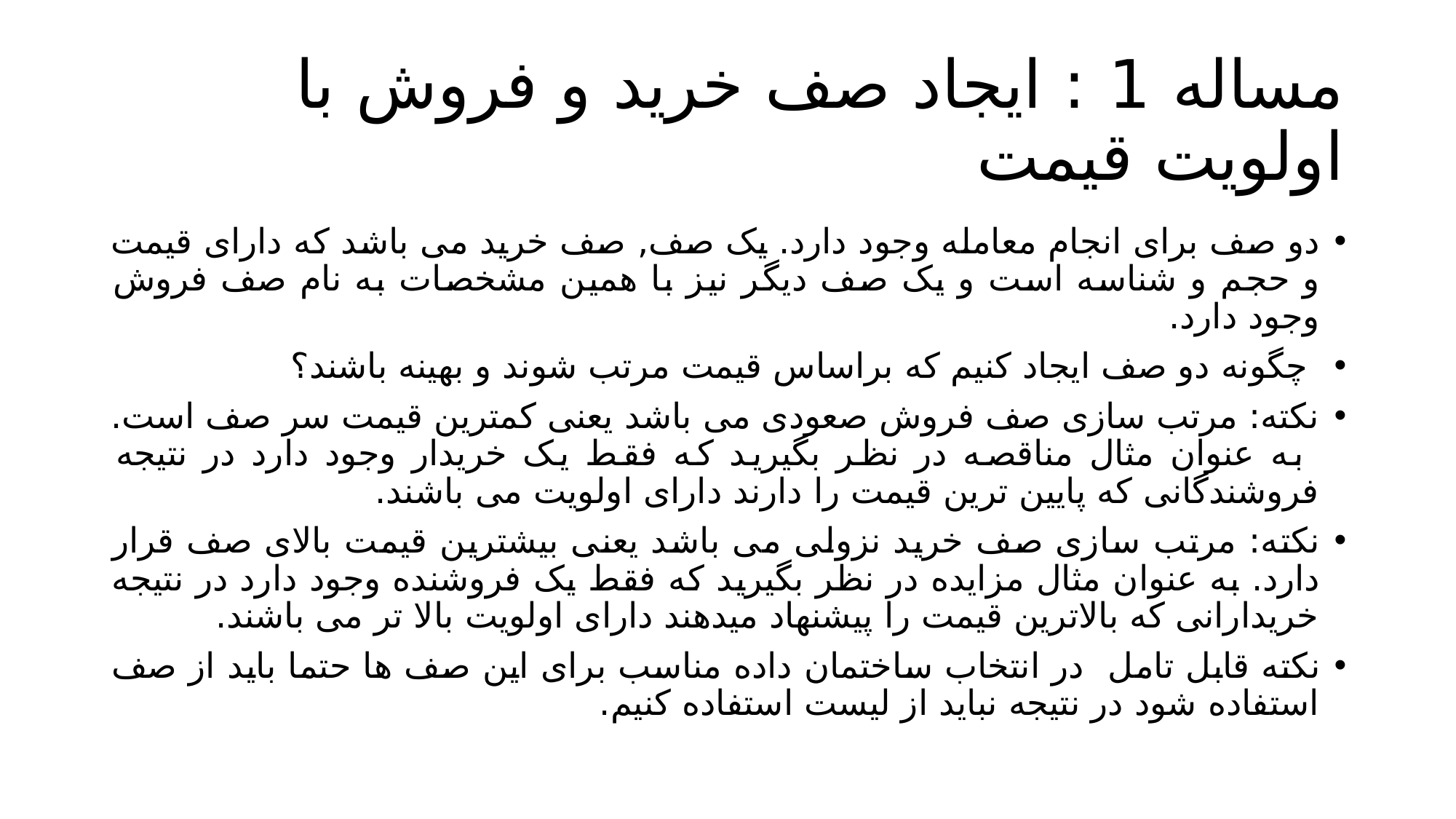

# مساله 1 : ایجاد صف خرید و فروش با اولویت قیمت
دو صف برای انجام معامله وجود دارد. یک صف, صف خرید می باشد که دارای قیمت و حجم و شناسه است و یک صف دیگر نیز با همین مشخصات به نام صف فروش وجود دارد.
 چگونه دو صف ایجاد کنیم که براساس قیمت مرتب شوند و بهینه باشند؟
نکته: مرتب سازی صف فروش صعودی می باشد یعنی کمترین قیمت سر صف است.  به عنوان مثال مناقصه در نظر بگیرید که فقط یک خریدار وجود دارد در نتیجه فروشندگانی که پایین ترین قیمت را دارند دارای اولویت می باشند.
نکته: مرتب سازی صف خرید نزولی می باشد یعنی بیشترین قیمت بالای صف قرار دارد. به عنوان مثال مزایده در نظر بگیرید که فقط یک فروشنده وجود دارد در نتیجه خریدارانی که بالاترین قیمت را پیشنهاد میدهند دارای اولویت بالا تر می باشند.
نکته قابل تامل  در انتخاب ساختمان داده مناسب برای این صف ها حتما باید از صف استفاده شود در نتیجه نباید از لیست استفاده کنیم.